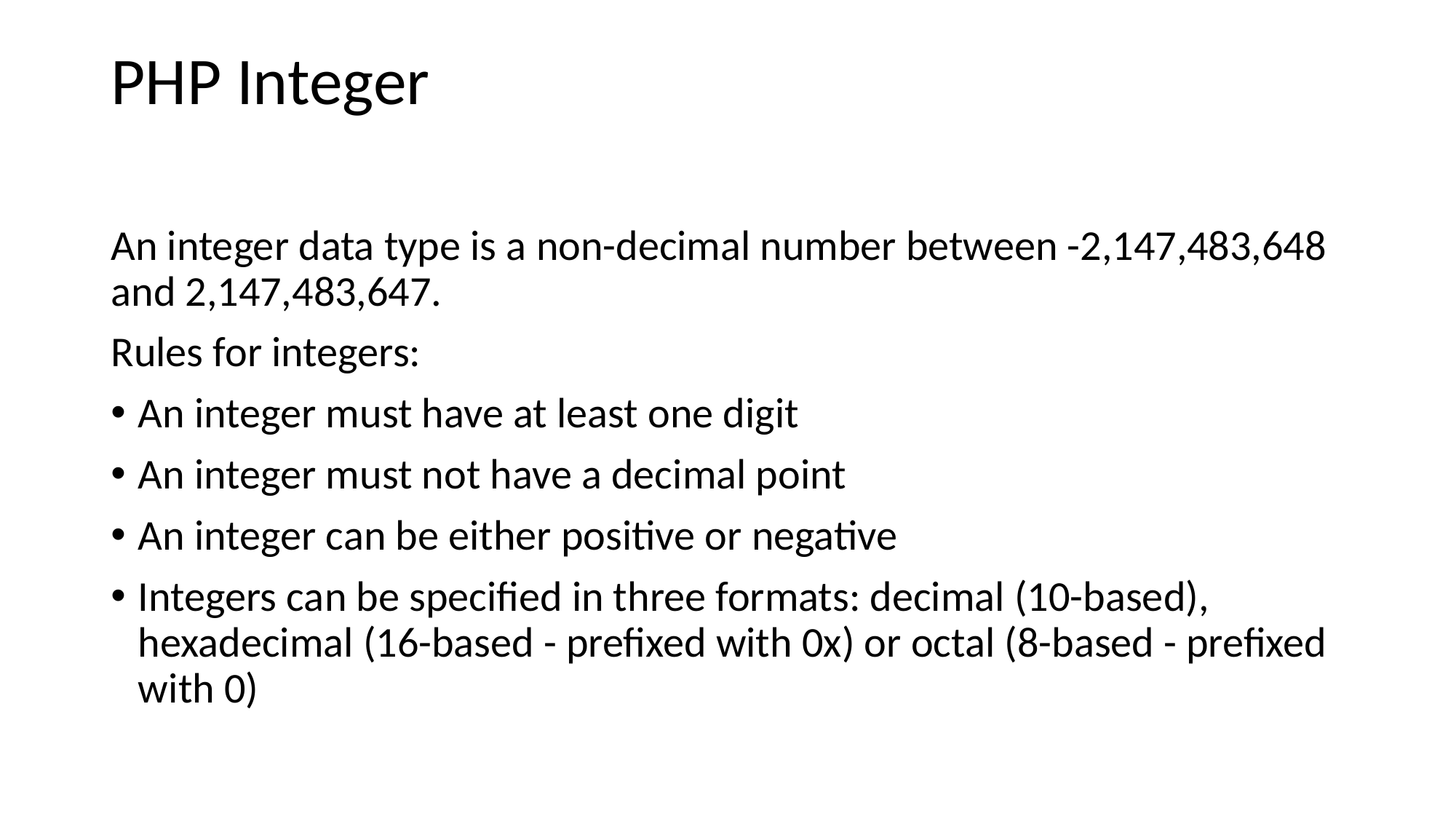

# PHP Integer
An integer data type is a non-decimal number between -2,147,483,648 and 2,147,483,647.
Rules for integers:
An integer must have at least one digit
An integer must not have a decimal point
An integer can be either positive or negative
Integers can be specified in three formats: decimal (10-based), hexadecimal (16-based - prefixed with 0x) or octal (8-based - prefixed with 0)